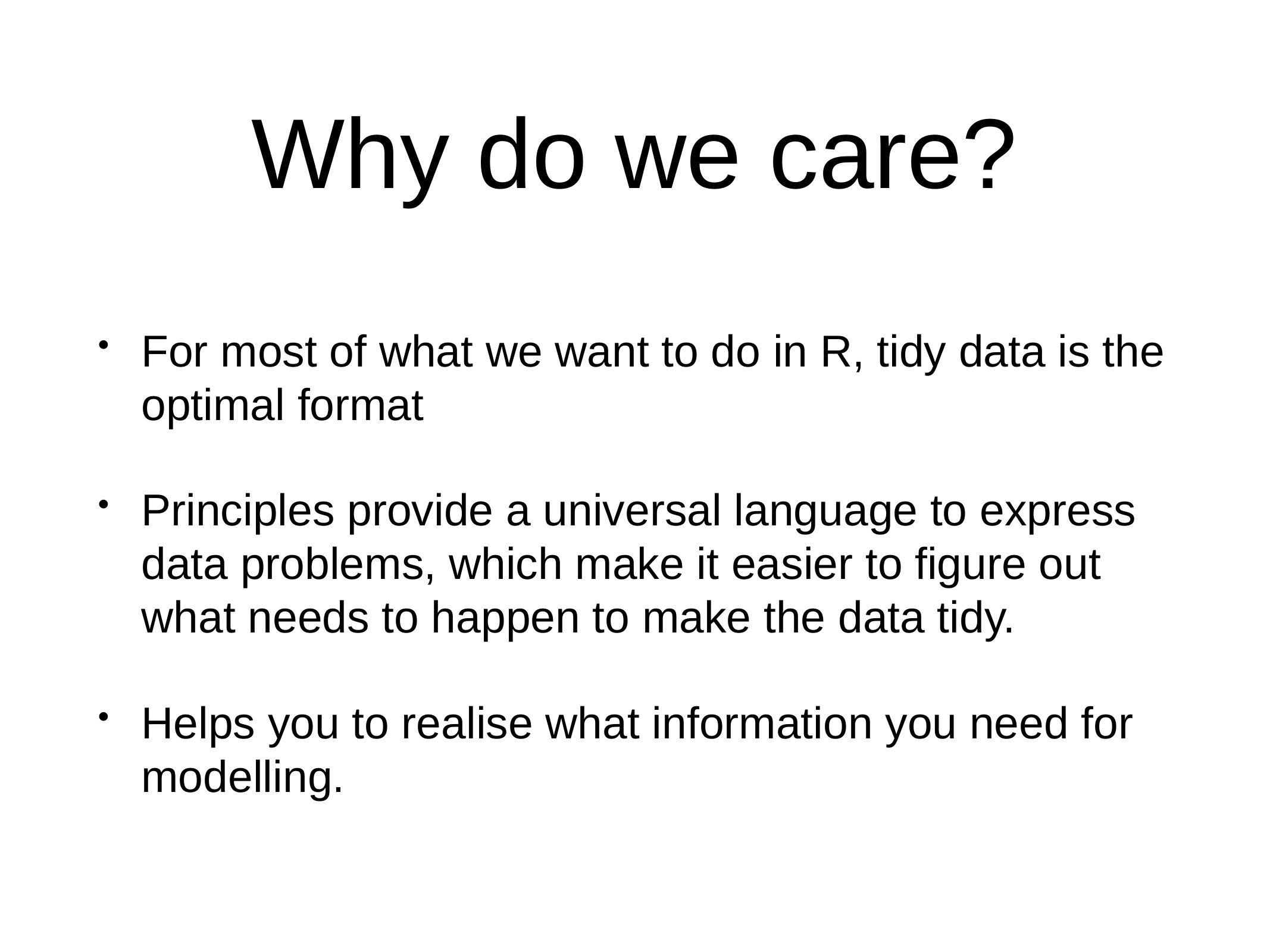

# Why do we care?
For most of what we want to do in R, tidy data is the optimal format
Principles provide a universal language to express data problems, which make it easier to figure out what needs to happen to make the data tidy.
Helps you to realise what information you need for modelling.